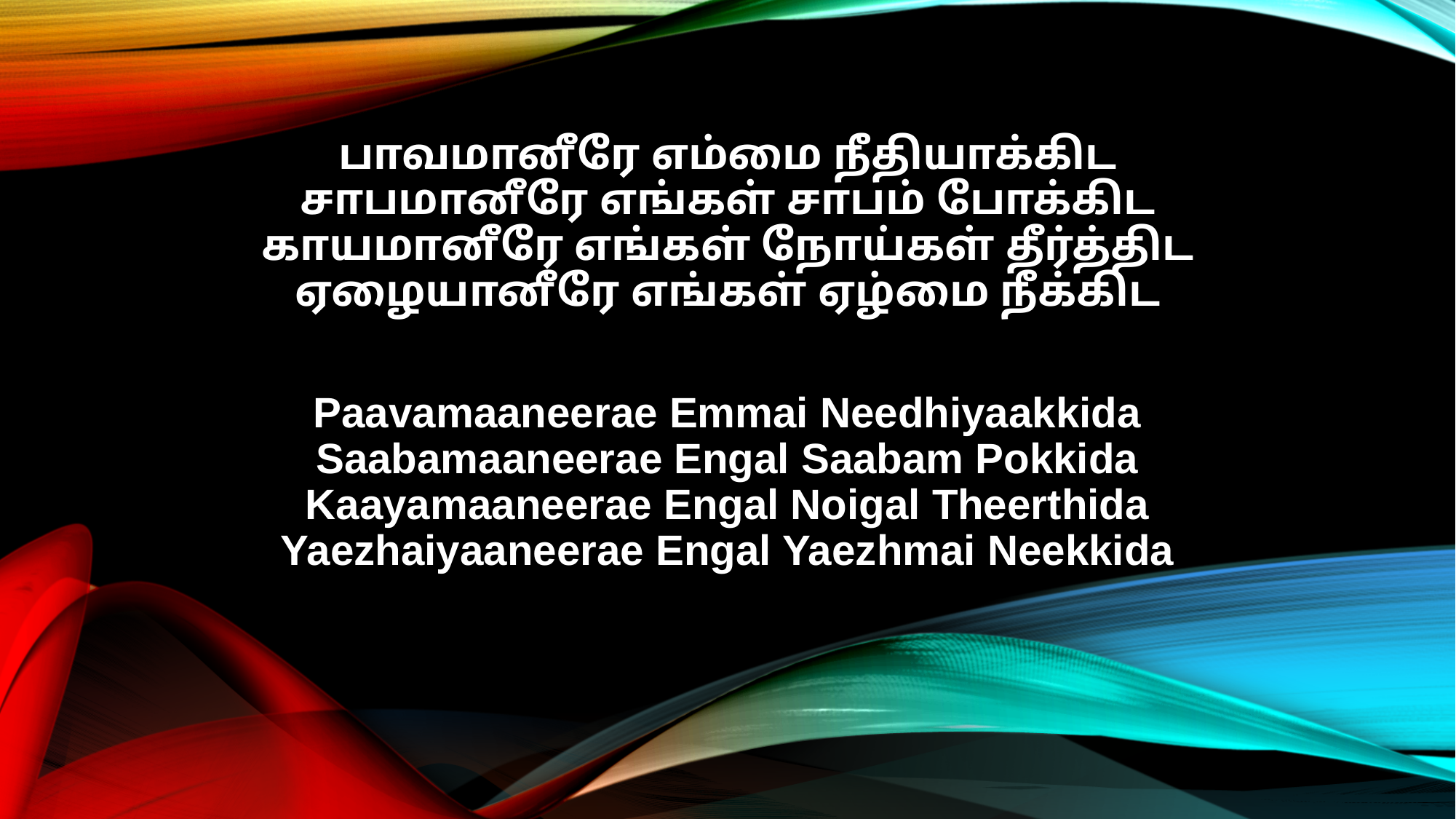

பாவமானீரே எம்மை நீதியாக்கிட
சாபமானீரே எங்கள் சாபம் போக்கிட
காயமானீரே எங்கள் நோய்கள் தீர்த்திட
ஏழையானீரே எங்கள் ஏழ்மை நீக்கிட

Paavamaaneerae Emmai Needhiyaakkida
Saabamaaneerae Engal Saabam Pokkida
Kaayamaaneerae Engal Noigal Theerthida
Yaezhaiyaaneerae Engal Yaezhmai Neekkida